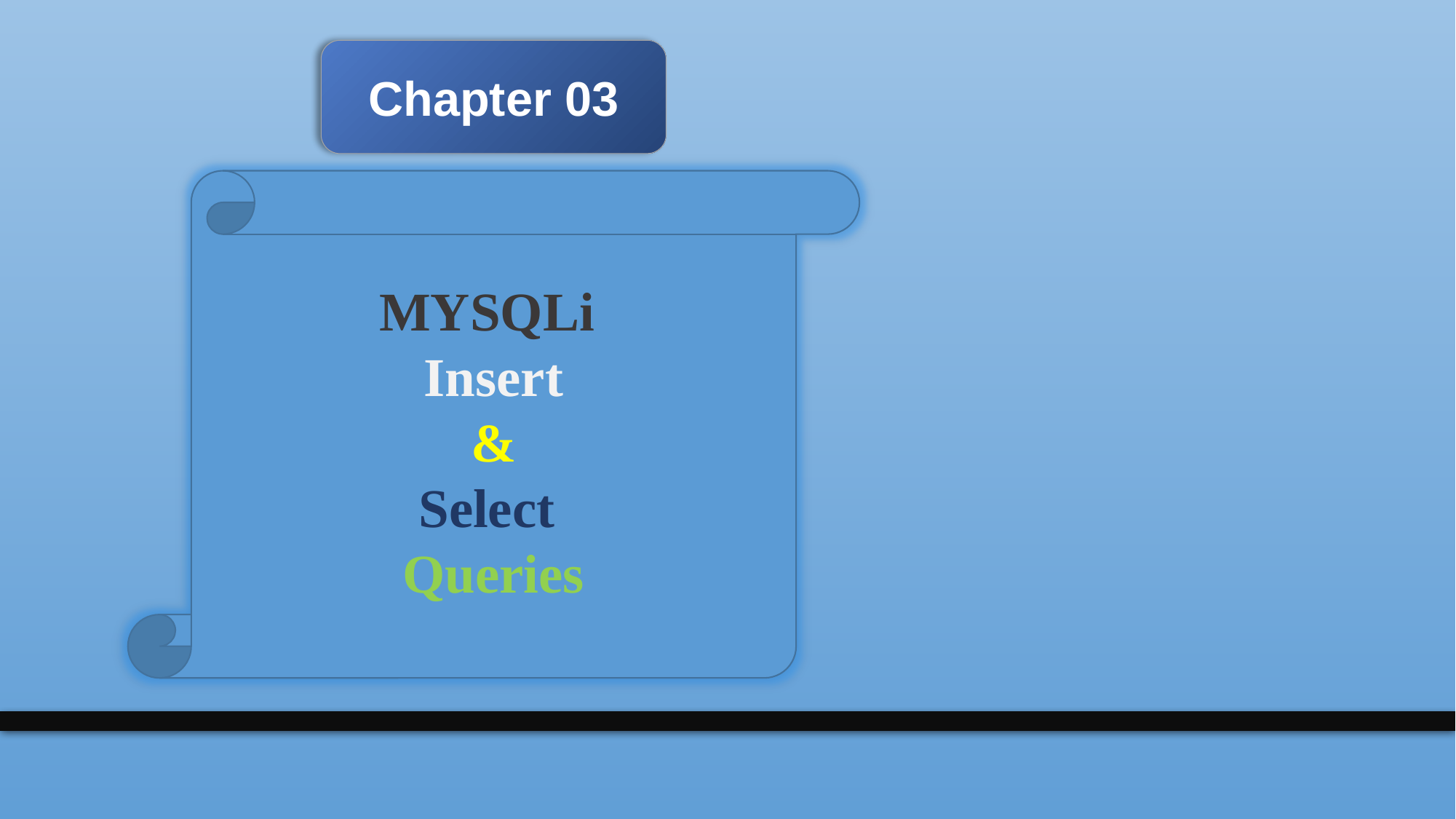

Chapter 03
MYSQLi
Insert
&
Select
Queries